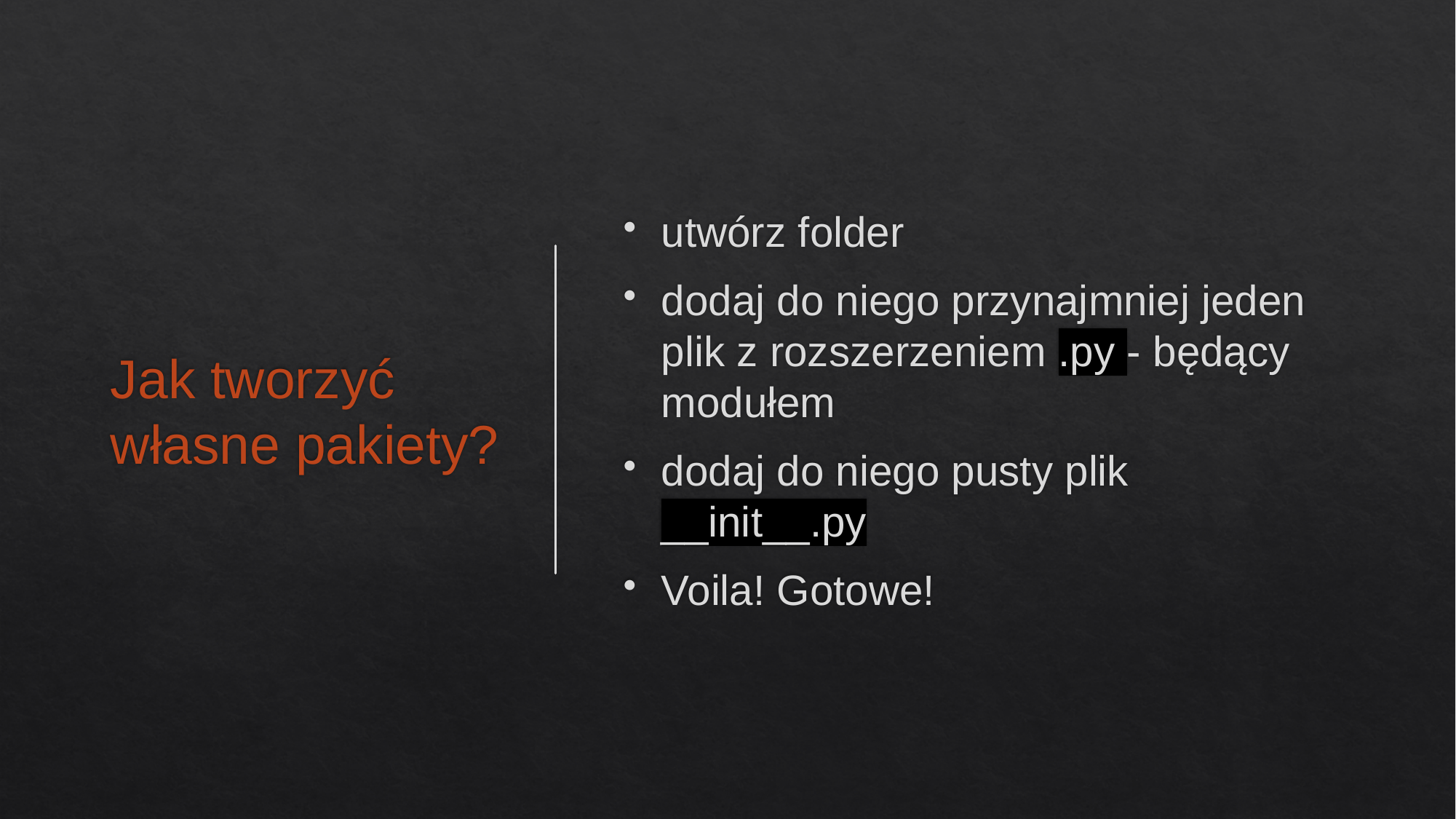

# Jak tworzyć własne pakiety?
utwórz folder
dodaj do niego przynajmniej jeden plik z rozszerzeniem .py - będący modułem
dodaj do niego pusty plik __init__.py
Voila! Gotowe!